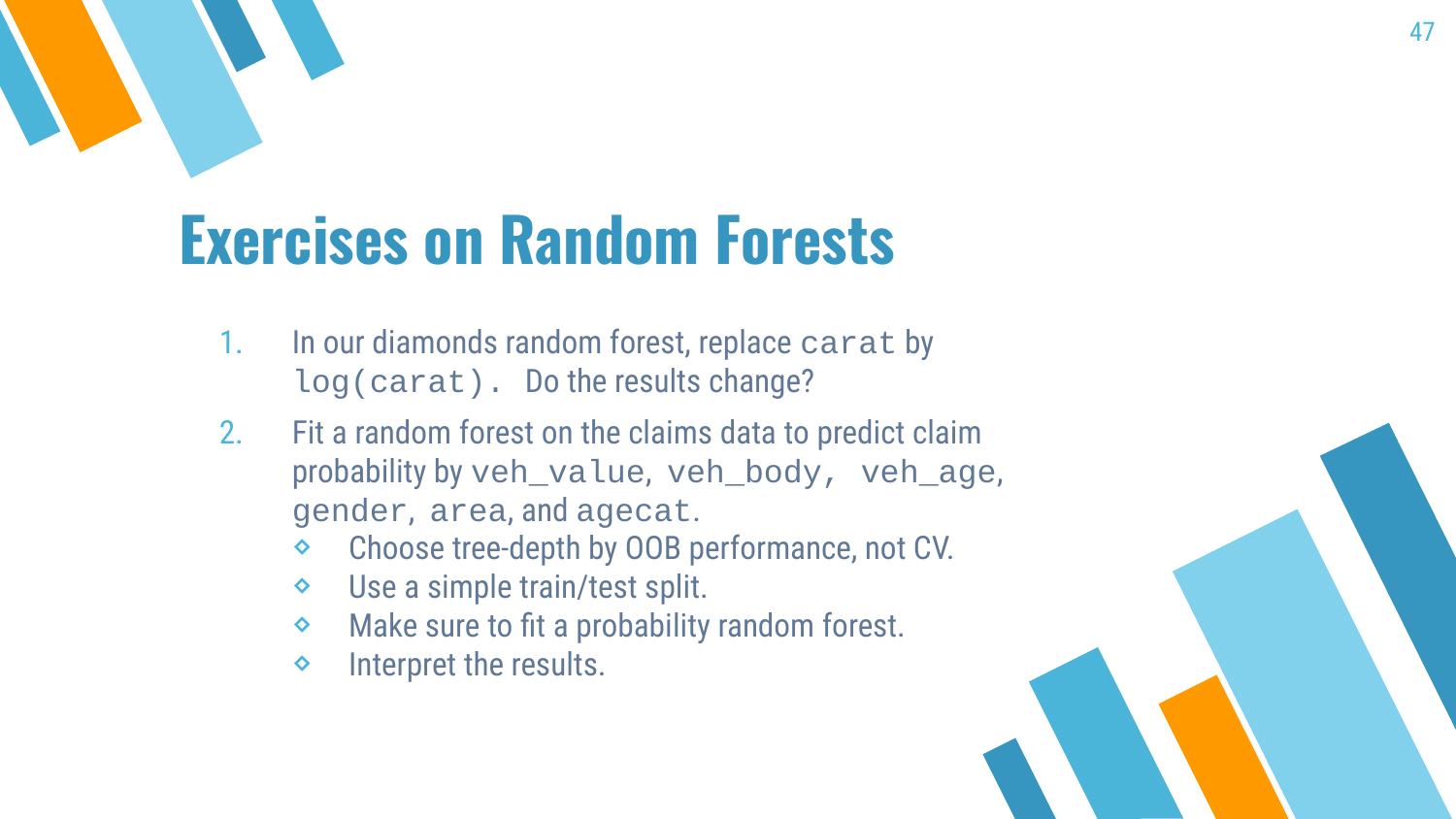

47
# Exercises on Random Forests

In our diamonds random forest, replace carat by log(carat). Do the results change?
Fit a random forest on the claims data to predict claim probability by veh_value,  veh_body, veh_age, gender,  area, and agecat.
Choose tree-depth by OOB performance, not CV.
Use a simple train/test split.
Make sure to fit a probability random forest.
Interpret the results.